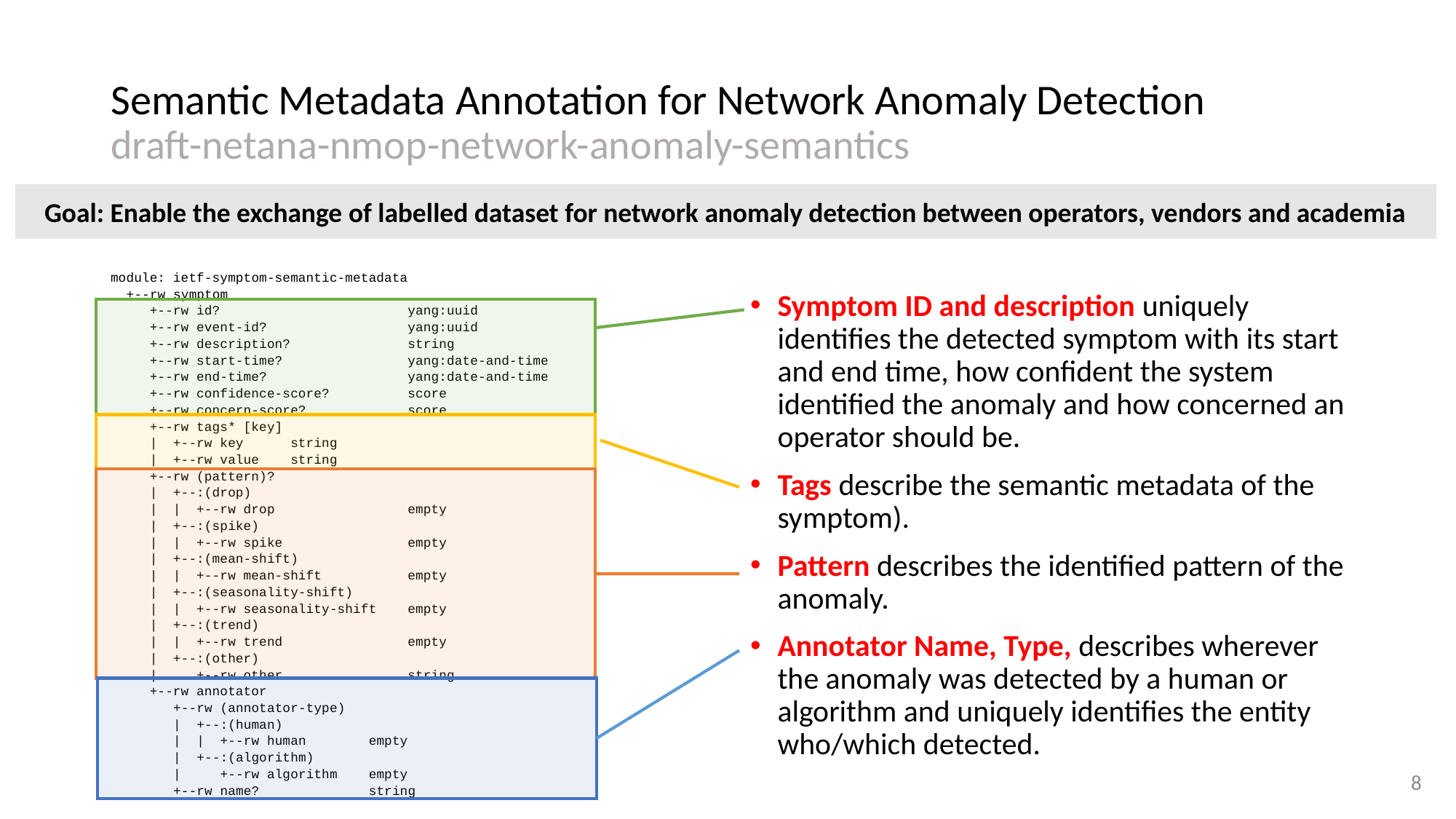

# Semantic Metadata Annotation for Network Anomaly Detection draft-netana-nmop-network-anomaly-semantics
Goal: Enable the exchange of labelled dataset for network anomaly detection between operators, vendors and academia
module: ietf-symptom-semantic-metadata
  +--rw symptom
     +--rw id?                        yang:uuid
     +--rw event-id?                  yang:uuid
     +--rw description?               string
     +--rw start-time?                yang:date-and-time
     +--rw end-time?                  yang:date-and-time
     +--rw confidence-score?          score
     +--rw concern-score?             score
     +--rw tags* [key]
     |  +--rw key      string
     |  +--rw value    string
     +--rw (pattern)?
     |  +--:(drop)
     |  |  +--rw drop                 empty
     |  +--:(spike)
     |  |  +--rw spike                empty
     |  +--:(mean-shift)
     |  |  +--rw mean-shift           empty
     |  +--:(seasonality-shift)
     |  |  +--rw seasonality-shift    empty
     |  +--:(trend)
     |  |  +--rw trend                empty
     |  +--:(other)
     |     +--rw other                string
     +--rw annotator
        +--rw (annotator-type)
        |  +--:(human)
        |  |  +--rw human        empty
        |  +--:(algorithm)
        |     +--rw algorithm    empty
        +--rw name?              string
Symptom ID and description uniquely identifies the detected symptom with its start and end time, how confident the system identified the anomaly and how concerned an operator should be.
Tags describe the semantic metadata of the symptom).
Pattern describes the identified pattern of the anomaly.
Annotator Name, Type, describes wherever the anomaly was detected by a human or algorithm and uniquely identifies the entity who/which detected.

8